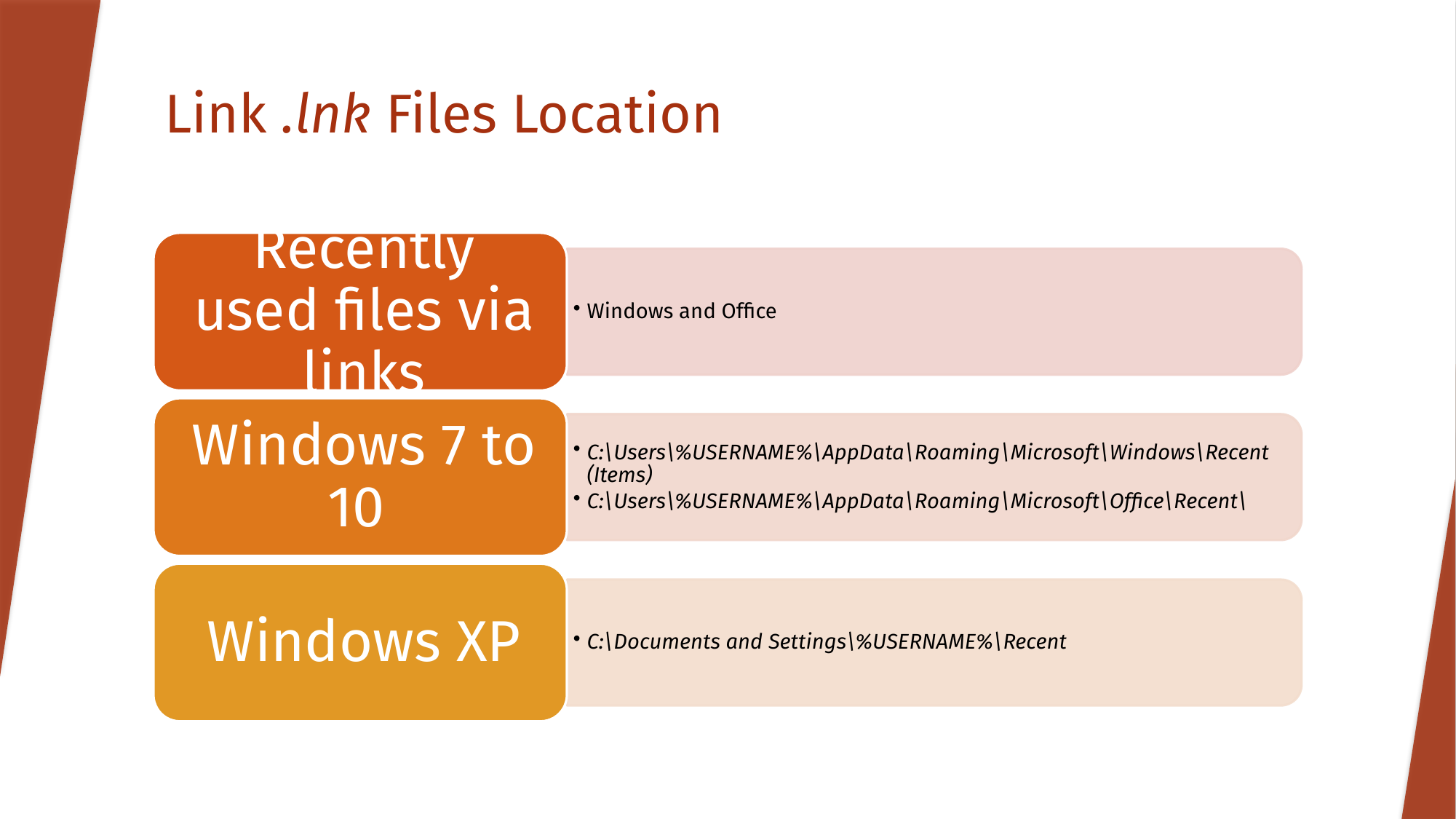

# Link .lnk Files Location
Windows and Office
Recently used files via links
C:\Users\%USERNAME%\AppData\Roaming\Microsoft\Windows\Recent (Items)
C:\Users\%USERNAME%\AppData\Roaming\Microsoft\Office\Recent\
Windows 7 to 10
C:\Documents and Settings\%USERNAME%\Recent
Windows XP